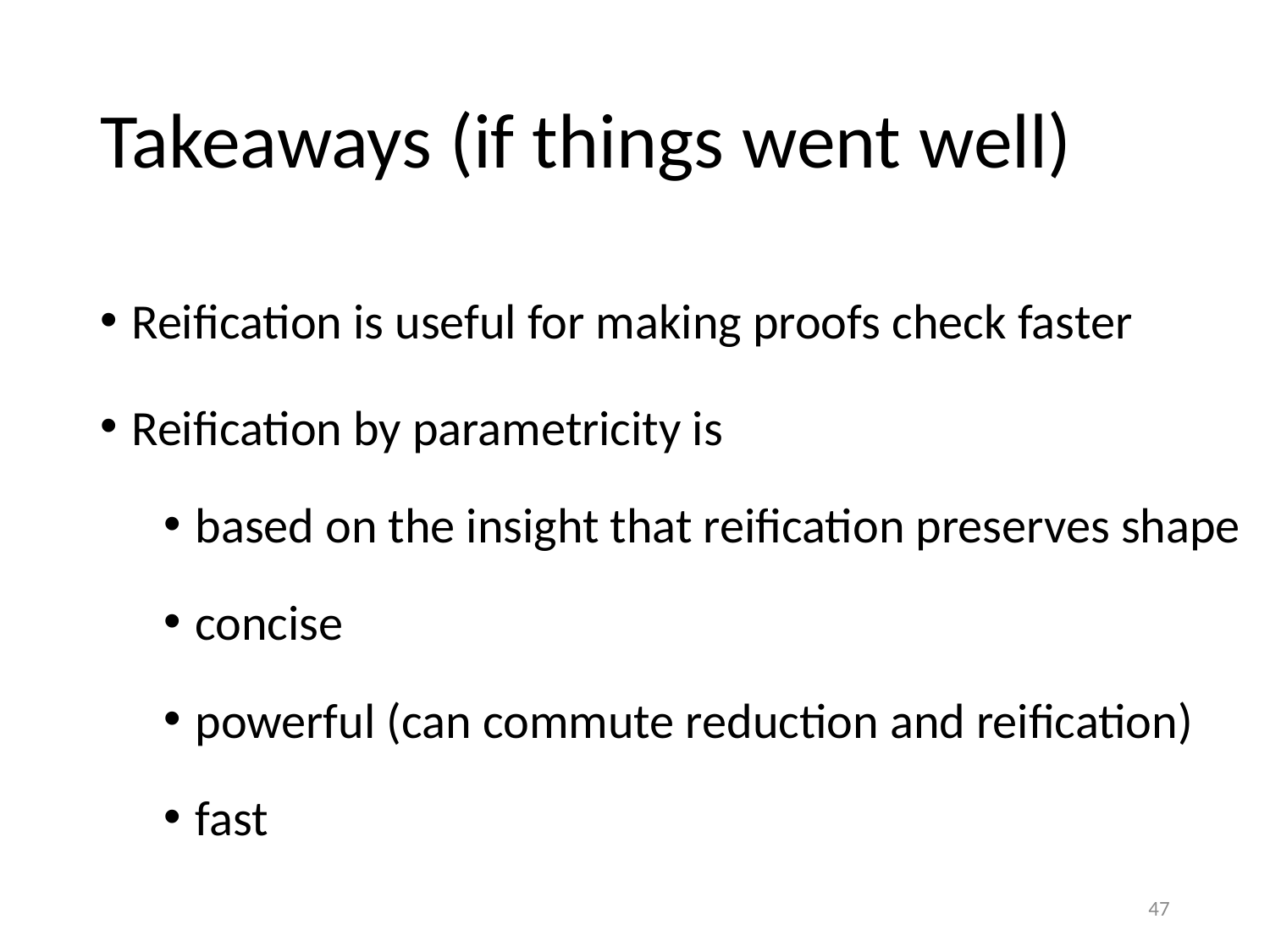

# Takeaways (if things went well)
Reification is useful for making proofs check faster
Reification by parametricity is
based on the insight that reification preserves shape
concise
powerful (can commute reduction and reification)
fast

47